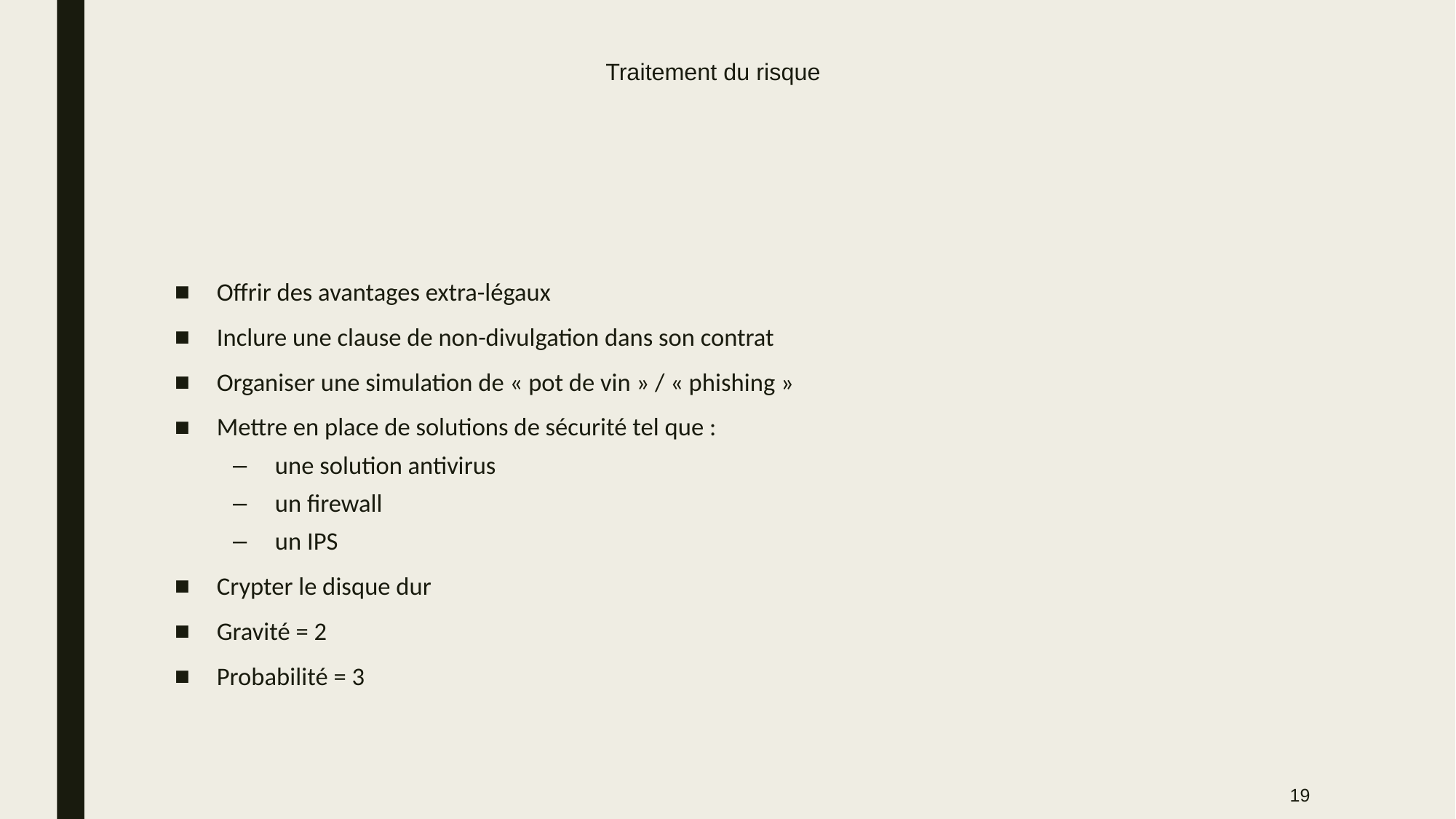

# Traitement du risque
Offrir des avantages extra-légaux
Inclure une clause de non-divulgation dans son contrat
Organiser une simulation de « pot de vin » / « phishing »
Mettre en place de solutions de sécurité tel que :
une solution antivirus
un firewall
un IPS
Crypter le disque dur
Gravité = 2
Probabilité = 3
19